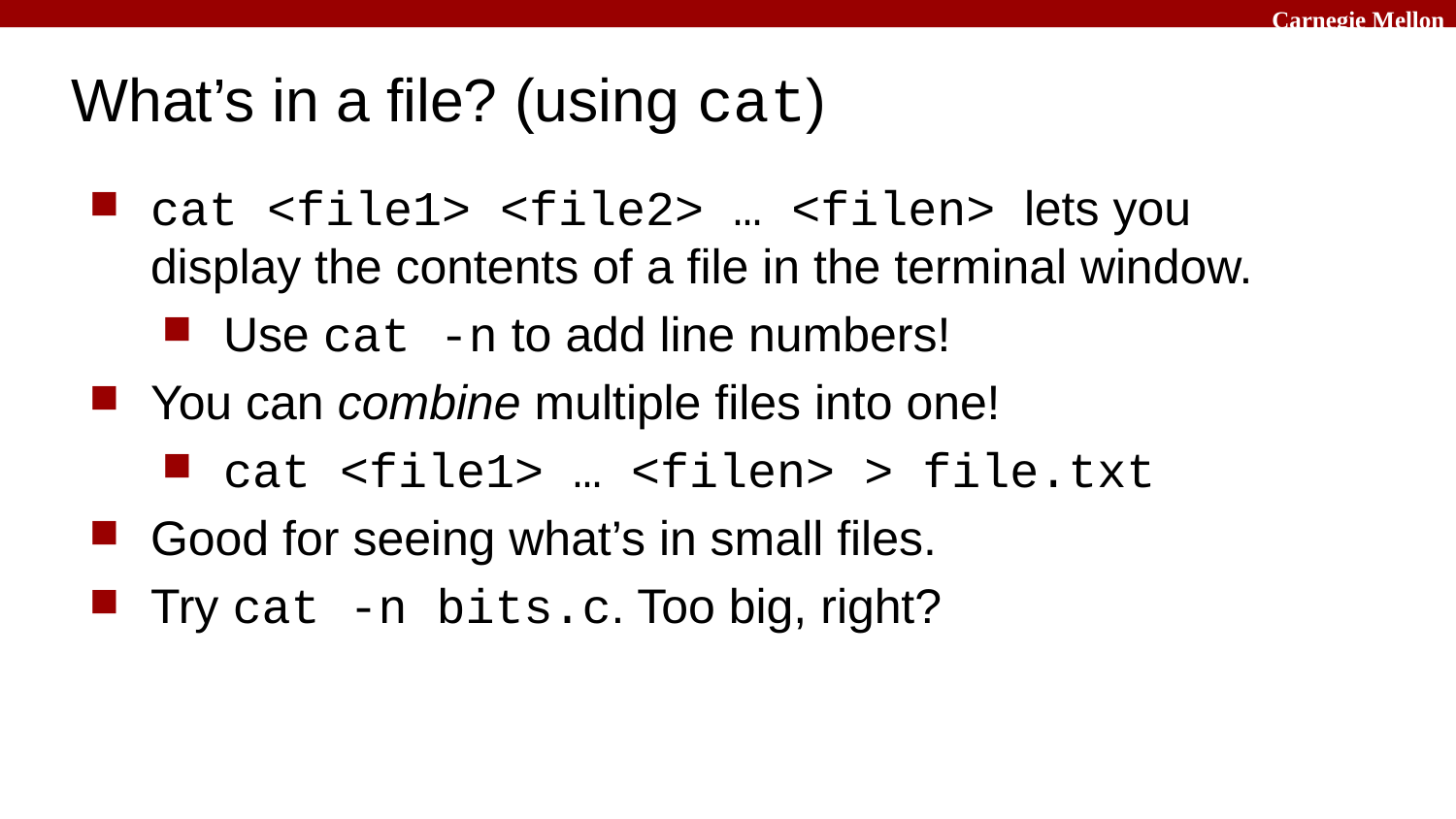

# What’s in a file? (using cat)
cat <file1> <file2> … <filen> lets you display the contents of a file in the terminal window.
Use cat -n to add line numbers!
You can combine multiple files into one!
cat <file1> … <filen> > file.txt
Good for seeing what’s in small files.
Try cat -n bits.c. Too big, right?